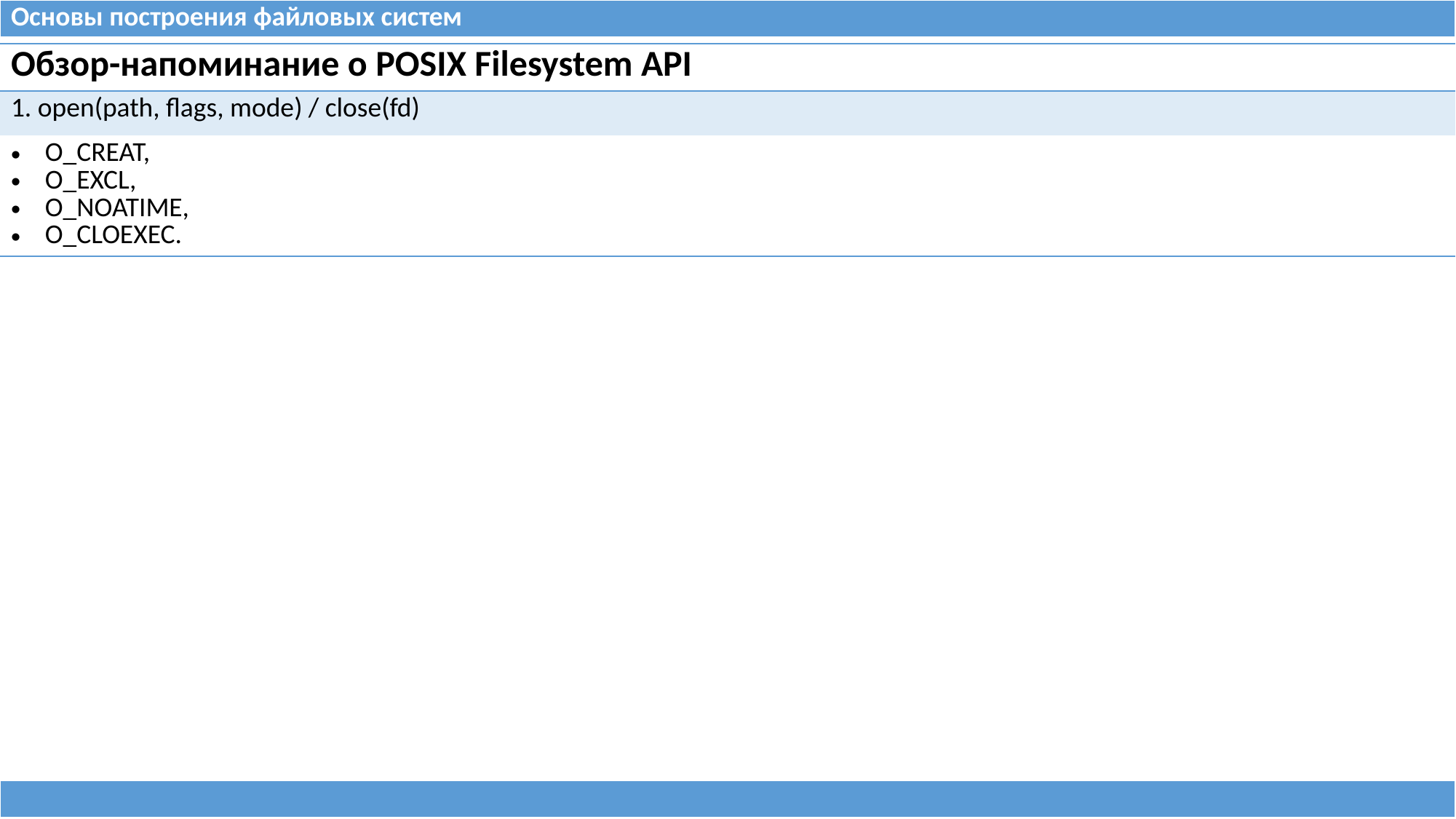

| Основы построения файловых систем |
| --- |
| Обзор-напоминание о POSIX Filesystem API |
| --- |
| 1. open(path, flags, mode) / close(fd) |
| O\_CREAT, O\_EXCL, O\_NOATIME, O\_CLOEXEC. |
|  |
| --- |